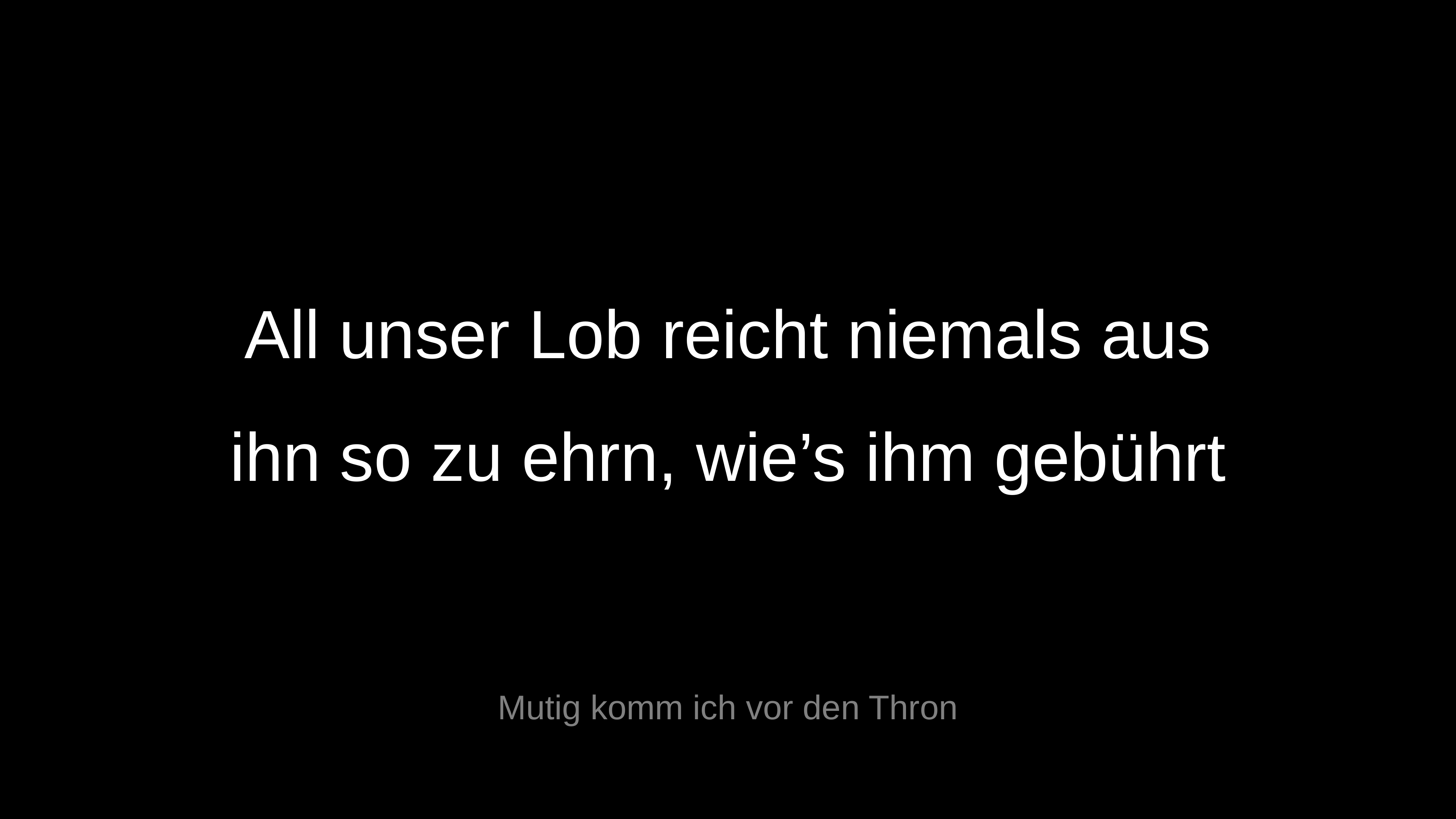

All unser Lob reicht niemals aus
ihn so zu ehrn, wie’s ihm gebührt
Mutig komm ich vor den Thron